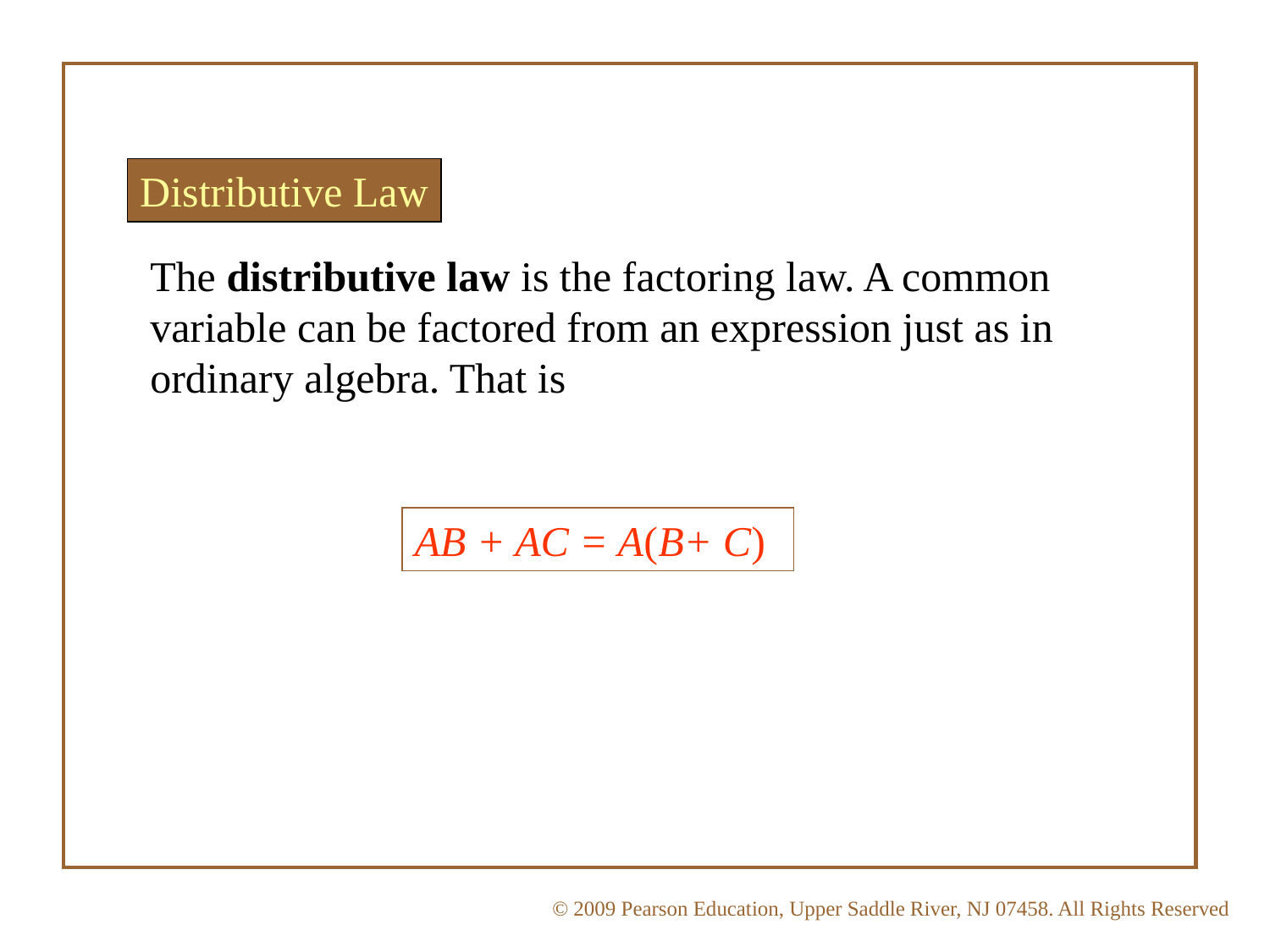

Distributive Law
The distributive law is the factoring law. A common variable can be factored from an expression just as in ordinary algebra. That is
AB + AC = A(B+ C)